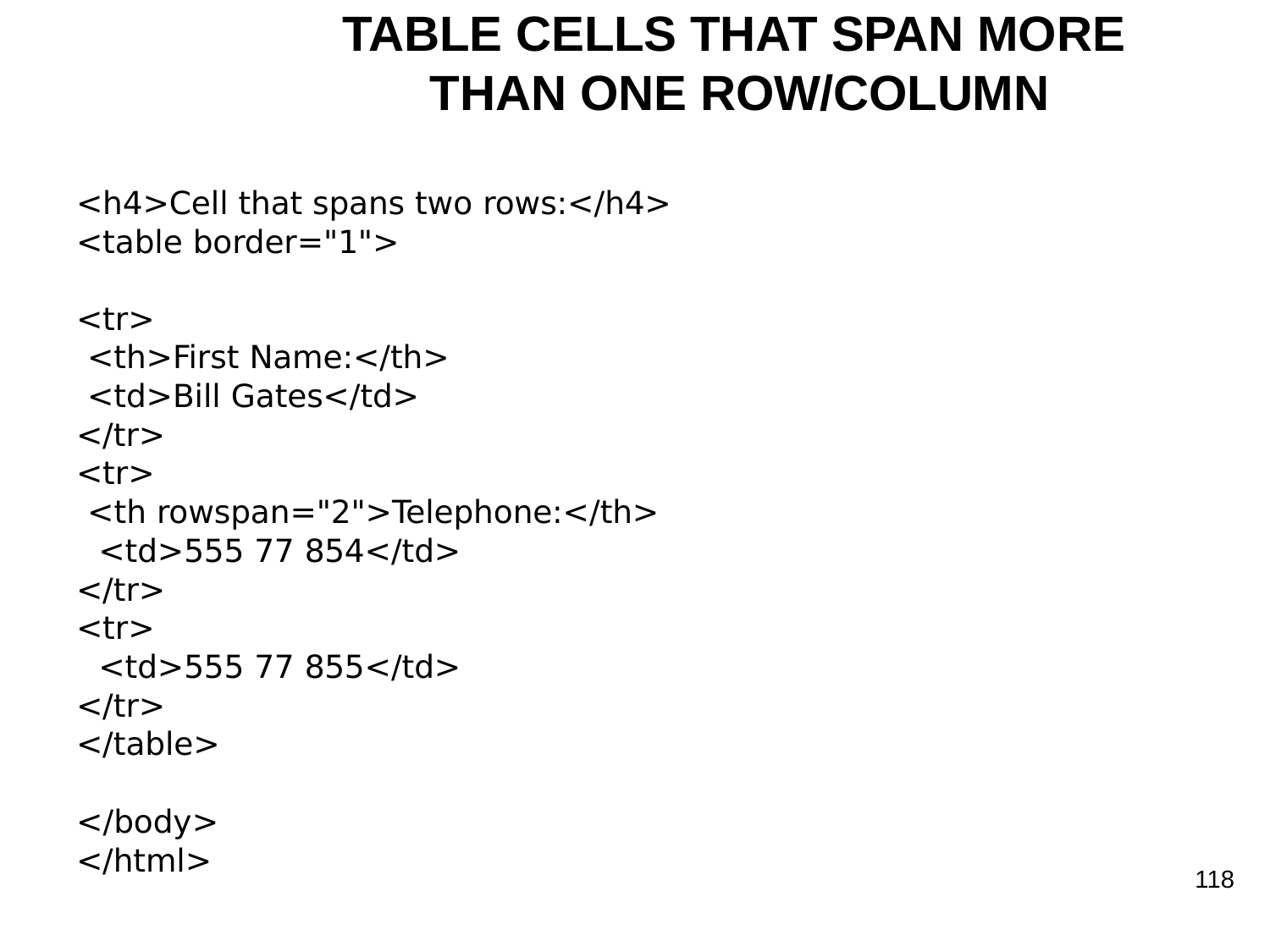

# TABLE CELLS THAT SPAN MORE  THAN ONE ROW/COLUMN
<h4>Cell that spans two rows:</h4>
<table border="1">

<tr>
<th>First Name:</th>
<td>Bill Gates</td>
</tr>
<tr>
<th rowspan="2">Telephone:</th>
<td>555 77 854</td>
</tr>
<tr>
<td>555 77 855</td>
</tr>
</table>
</body>
</html>
118